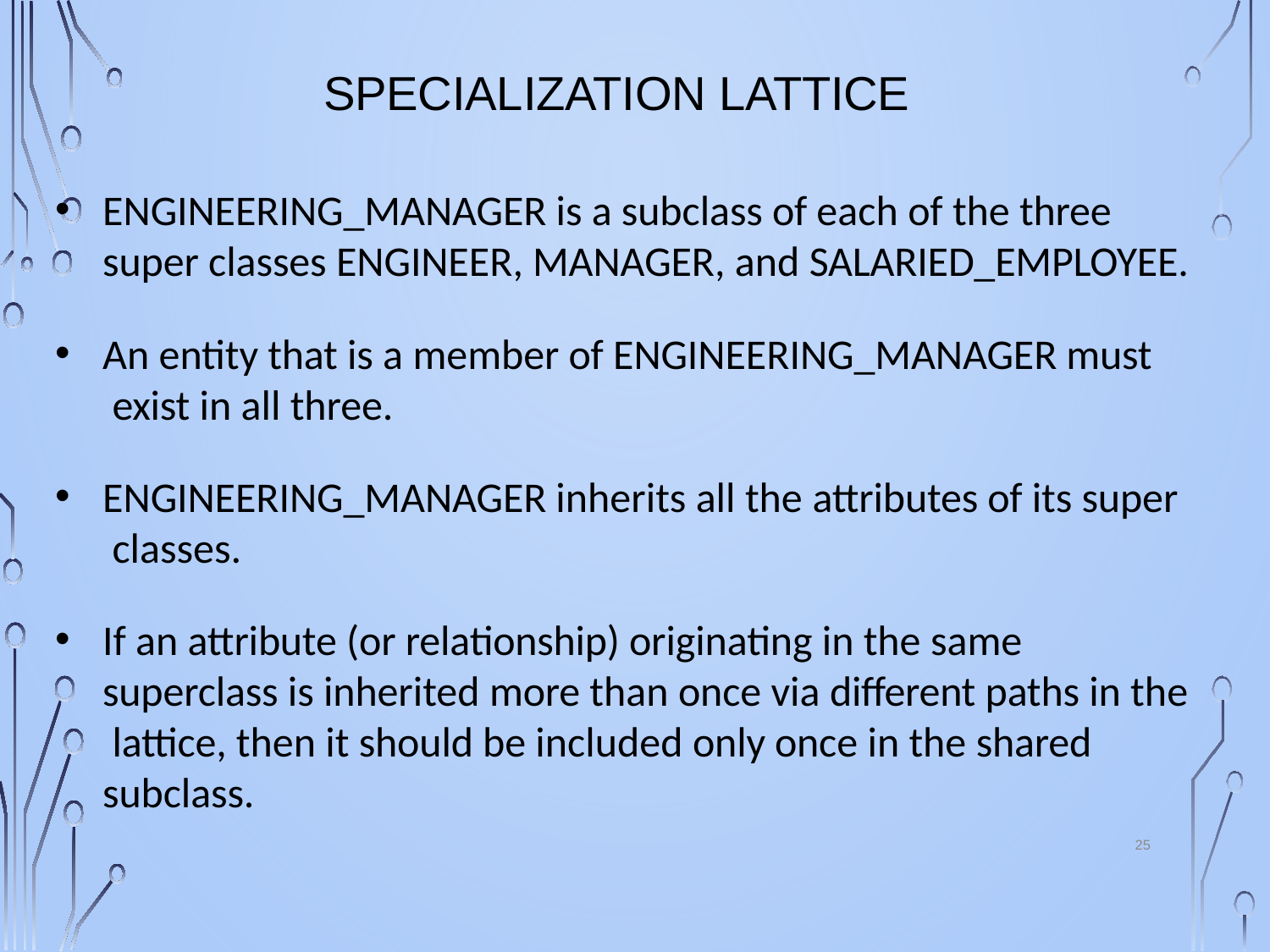

# Specialization Lattice
ENGINEERING_MANAGER is a subclass of each of the three
super classes ENGINEER, MANAGER, and SALARIED_EMPLOYEE.

An entity that is a member of ENGINEERING_MANAGER must  exist in all three.

ENGINEERING_MANAGER inherits all the attributes of its super  classes.

If an attribute (or relationship) originating in the same  superclass is inherited more than once via different paths in the  lattice, then it should be included only once in the shared  subclass.
25